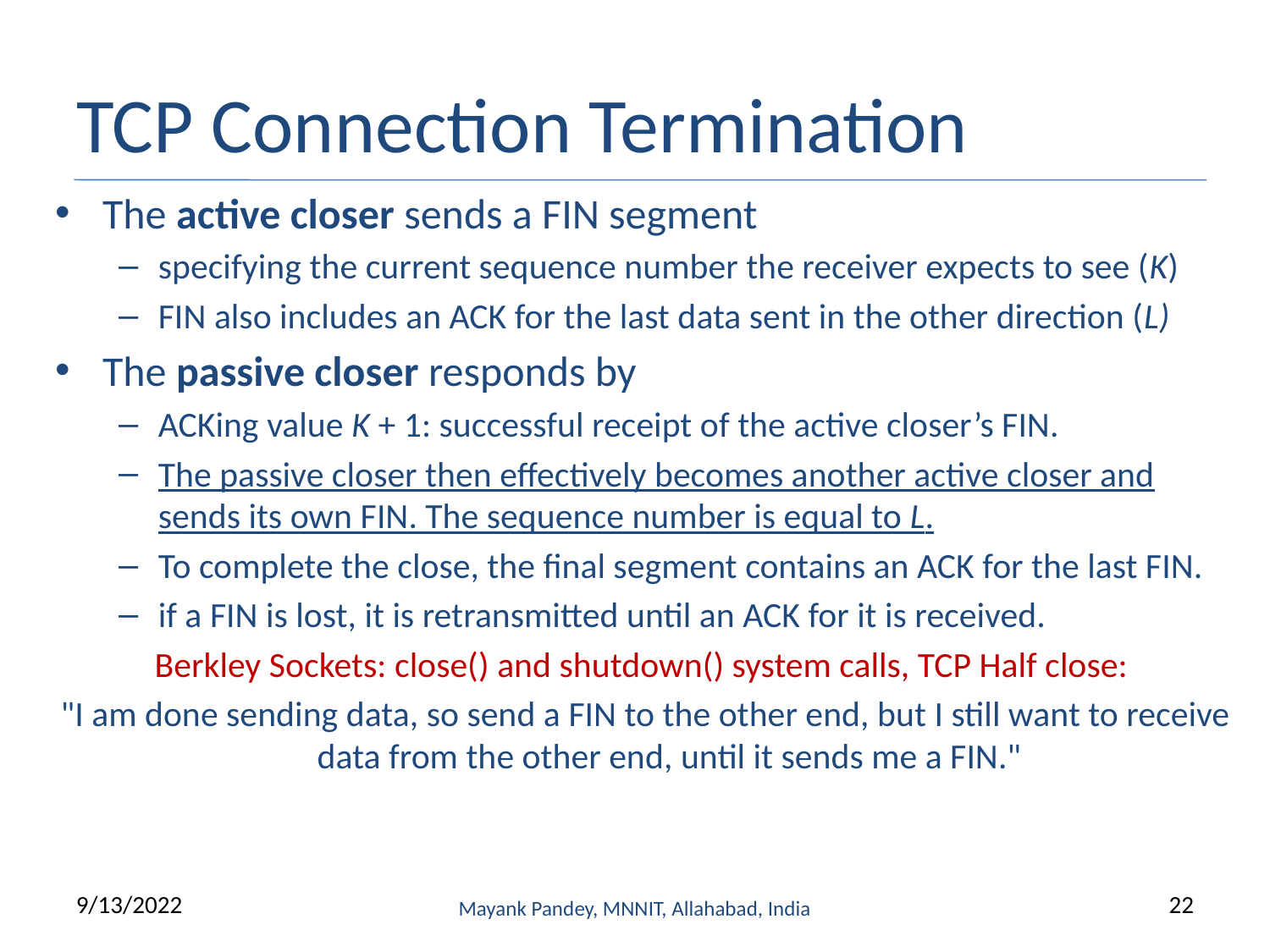

# TCP Connection Termination
The active closer sends a FIN segment
specifying the current sequence number the receiver expects to see (K)
FIN also includes an ACK for the last data sent in the other direction (L)
The passive closer responds by
ACKing value K + 1: successful receipt of the active closer’s FIN.
The passive closer then effectively becomes another active closer and sends its own FIN. The sequence number is equal to L.
To complete the close, the final segment contains an ACK for the last FIN.
if a FIN is lost, it is retransmitted until an ACK for it is received.
Berkley Sockets: close() and shutdown() system calls, TCP Half close:
"I am done sending data, so send a FIN to the other end, but I still want to receive data from the other end, until it sends me a FIN."
9/13/2022
Mayank Pandey, MNNIT, Allahabad, India
22